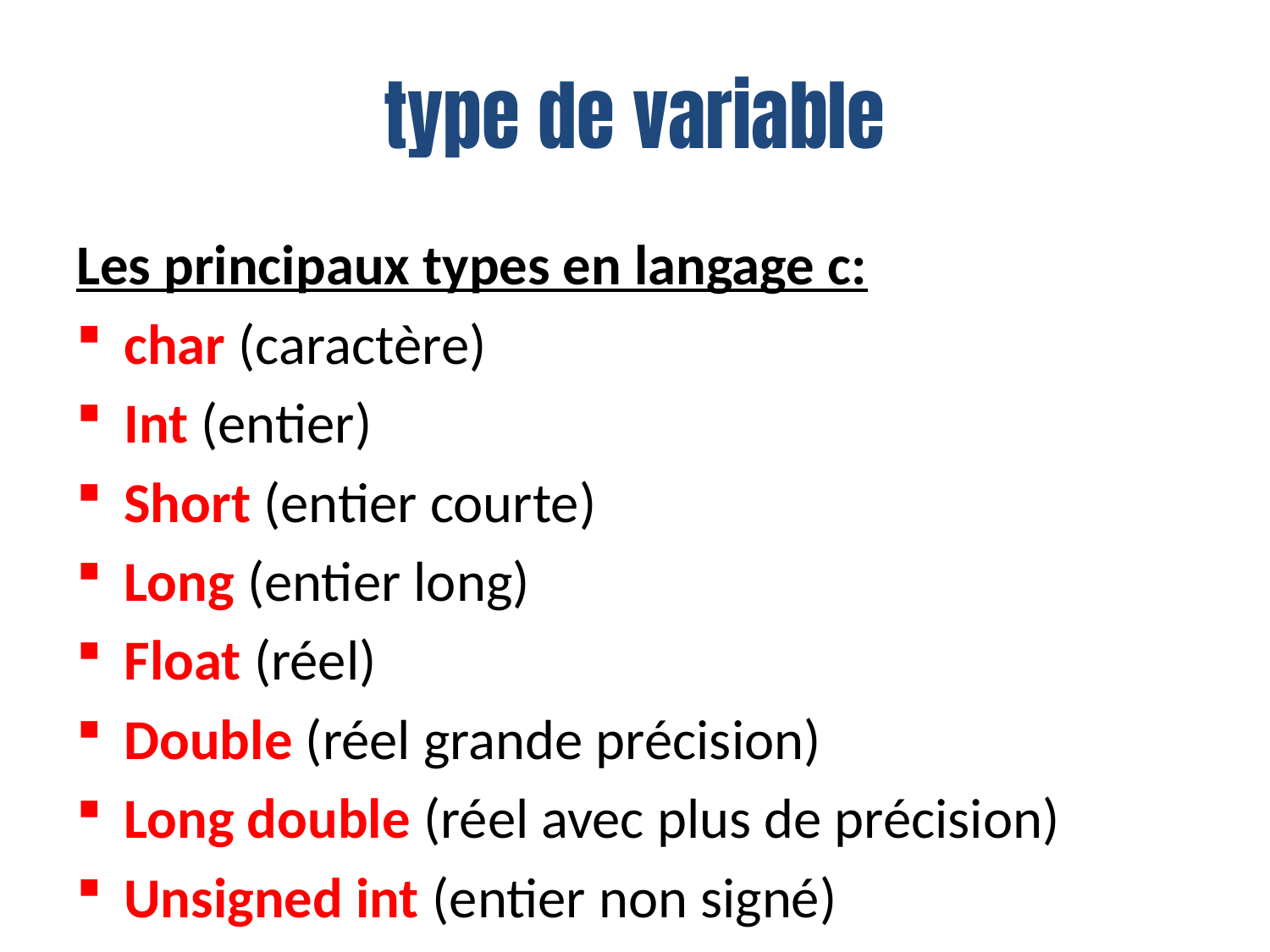

# type de variable
Les principaux types en langage c:
char (caractère)
Int (entier)
Short (entier courte)
Long (entier long)
Float (réel)
Double (réel grande précision)
Long double (réel avec plus de précision)
Unsigned int (entier non signé)